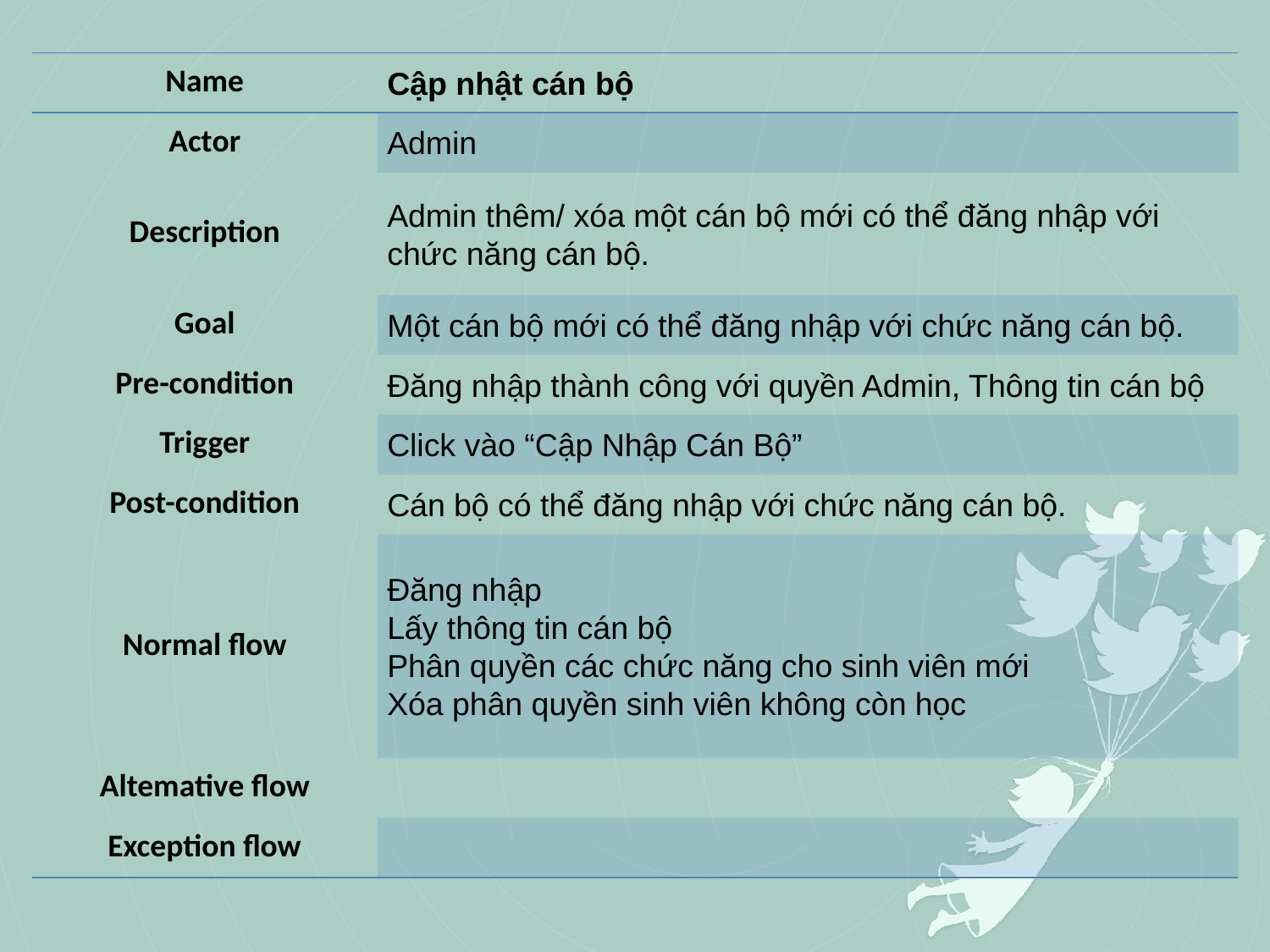

| Name | Cập nhật cán bộ |
| --- | --- |
| Actor | Admin |
| Description | Admin thêm/ xóa một cán bộ mới có thể đăng nhập với chức năng cán bộ. |
| Goal | Một cán bộ mới có thể đăng nhập với chức năng cán bộ. |
| Pre-condition | Đăng nhập thành công với quyền Admin, Thông tin cán bộ |
| Trigger | Click vào “Cập Nhập Cán Bộ” |
| Post-condition | Cán bộ có thể đăng nhập với chức năng cán bộ. |
| Normal flow | Đăng nhập Lấy thông tin cán bộ Phân quyền các chức năng cho sinh viên mới Xóa phân quyền sinh viên không còn học |
| Altemative flow |  |
| Exception flow |  |